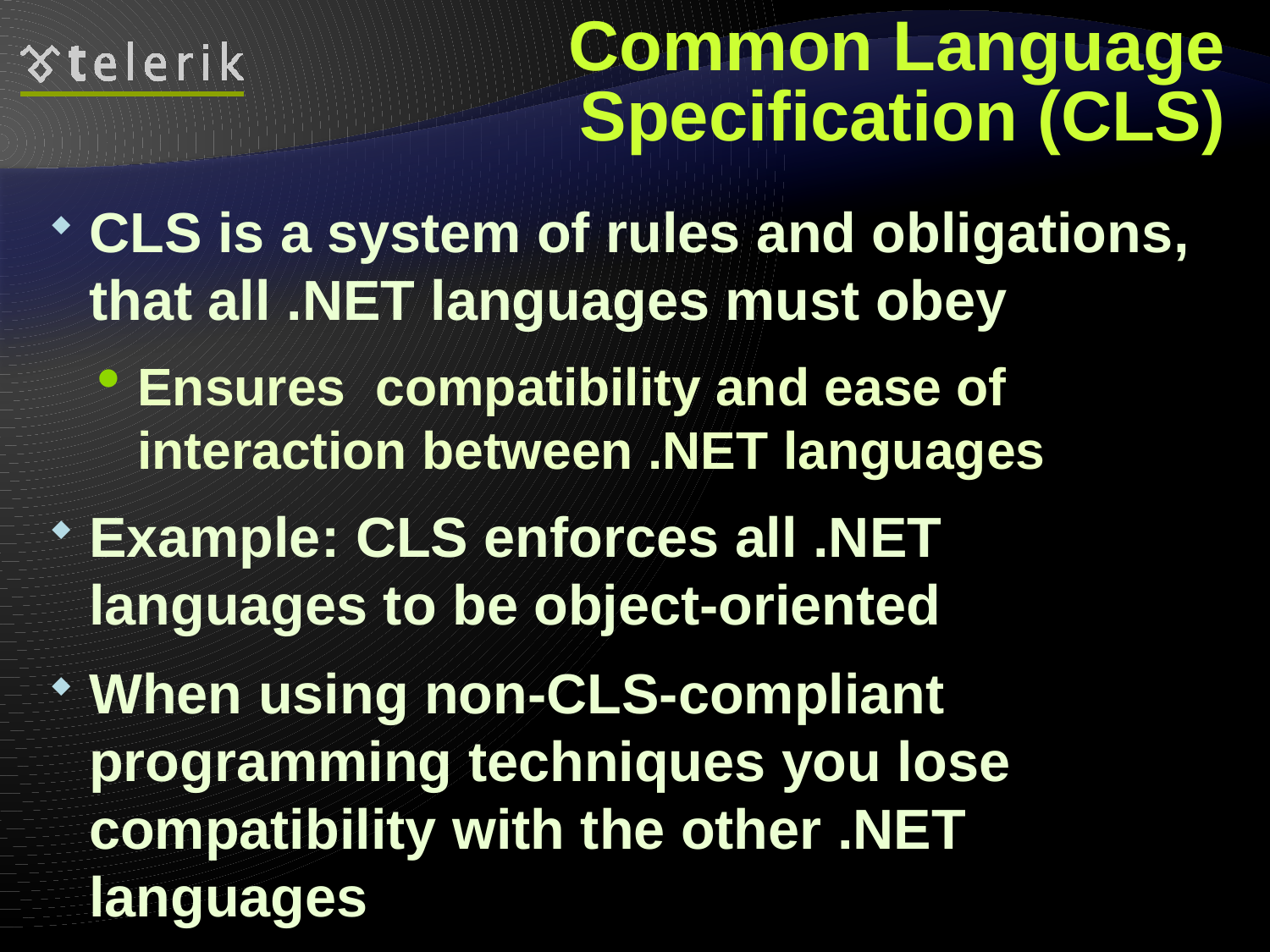

# Common Language Specification (CLS)
CLS is a system of rules and obligations, that all .NET languages must obey
Ensures  compatibility and ease of interaction between .NET languages
Example: CLS enforces all .NET languages to be object-oriented
When using non-CLS-compliant programming techniques you lose compatibility with the other .NET languages